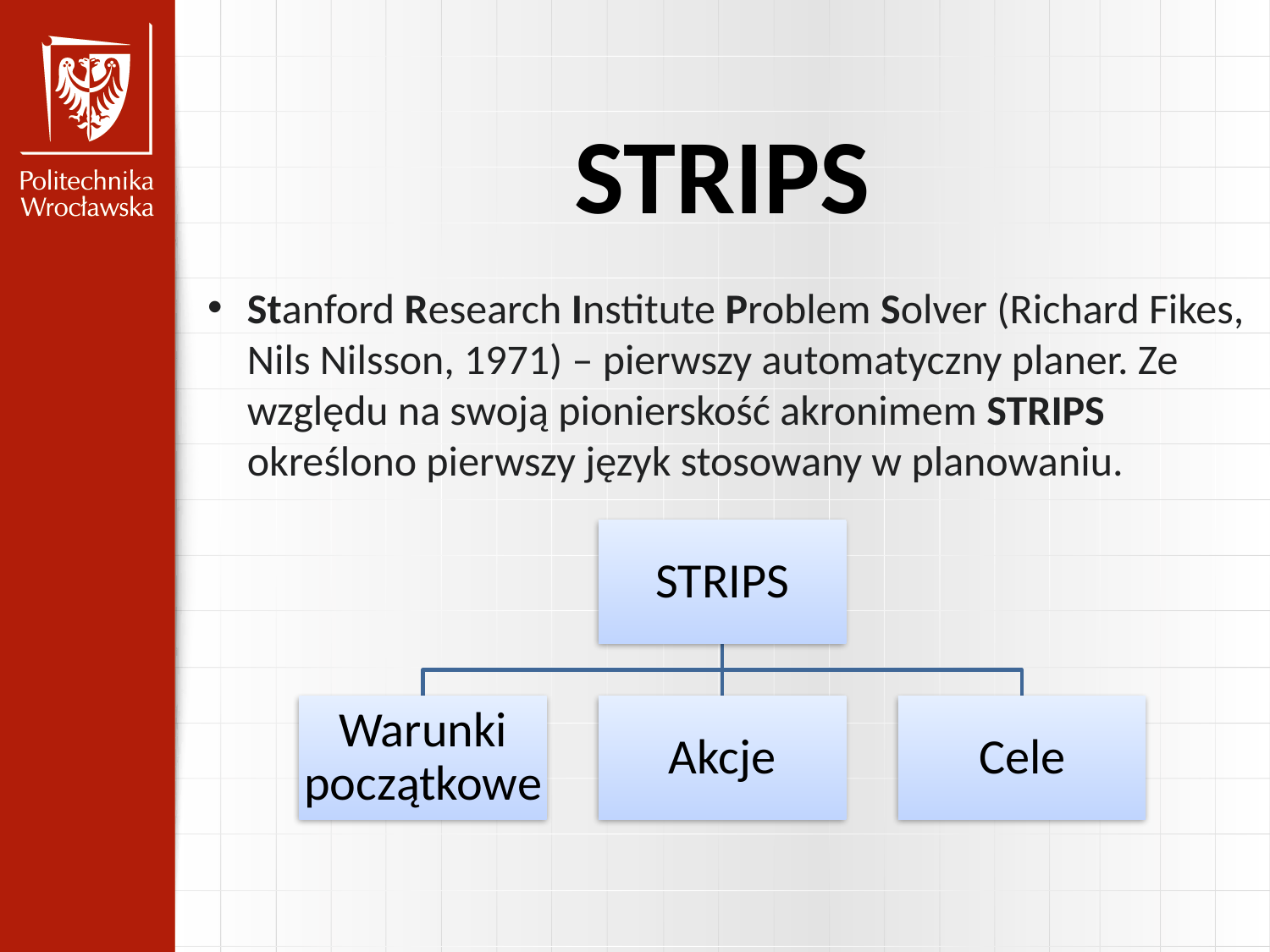

STRIPS
Stanford Research Institute Problem Solver (Richard Fikes, Nils Nilsson, 1971) – pierwszy automatyczny planer. Ze względu na swoją pionierskość akronimem STRIPS określono pierwszy język stosowany w planowaniu.
STRIPS
Warunki początkowe
Akcje
Cele